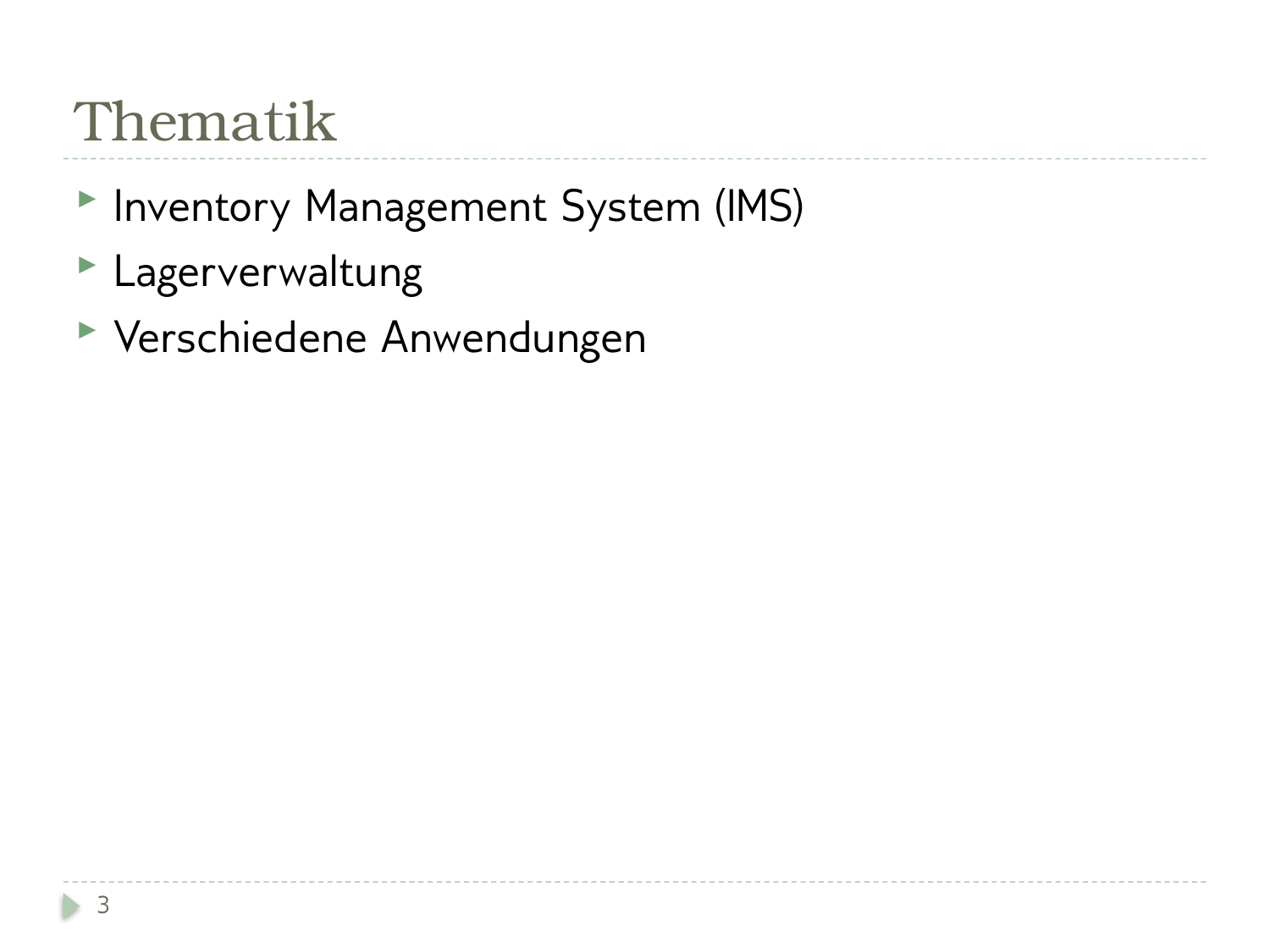

# Thematik
Inventory Management System (IMS)
Lagerverwaltung
Verschiedene Anwendungen

3